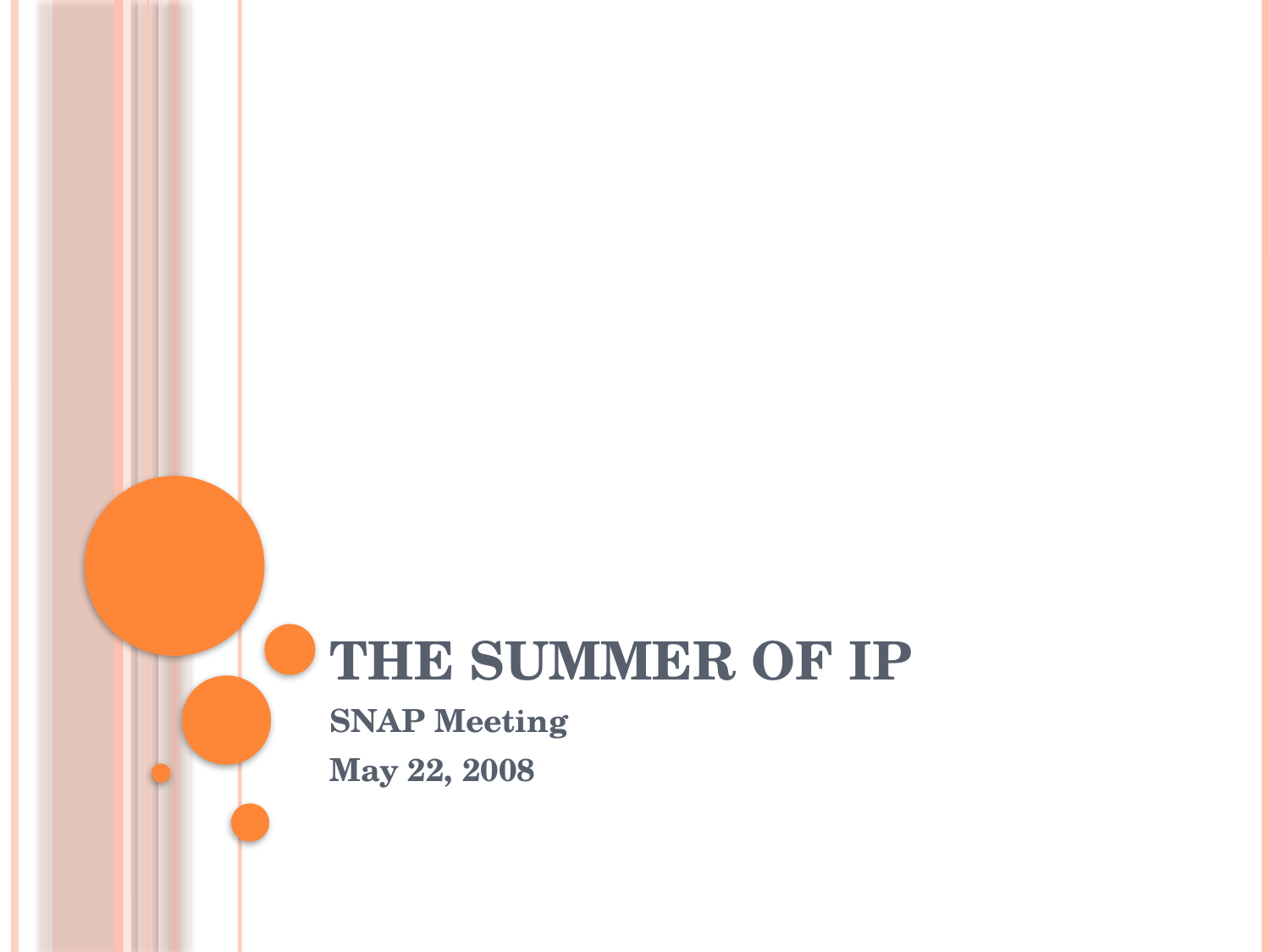

# The Summer of IP
SNAP Meeting
May 22, 2008